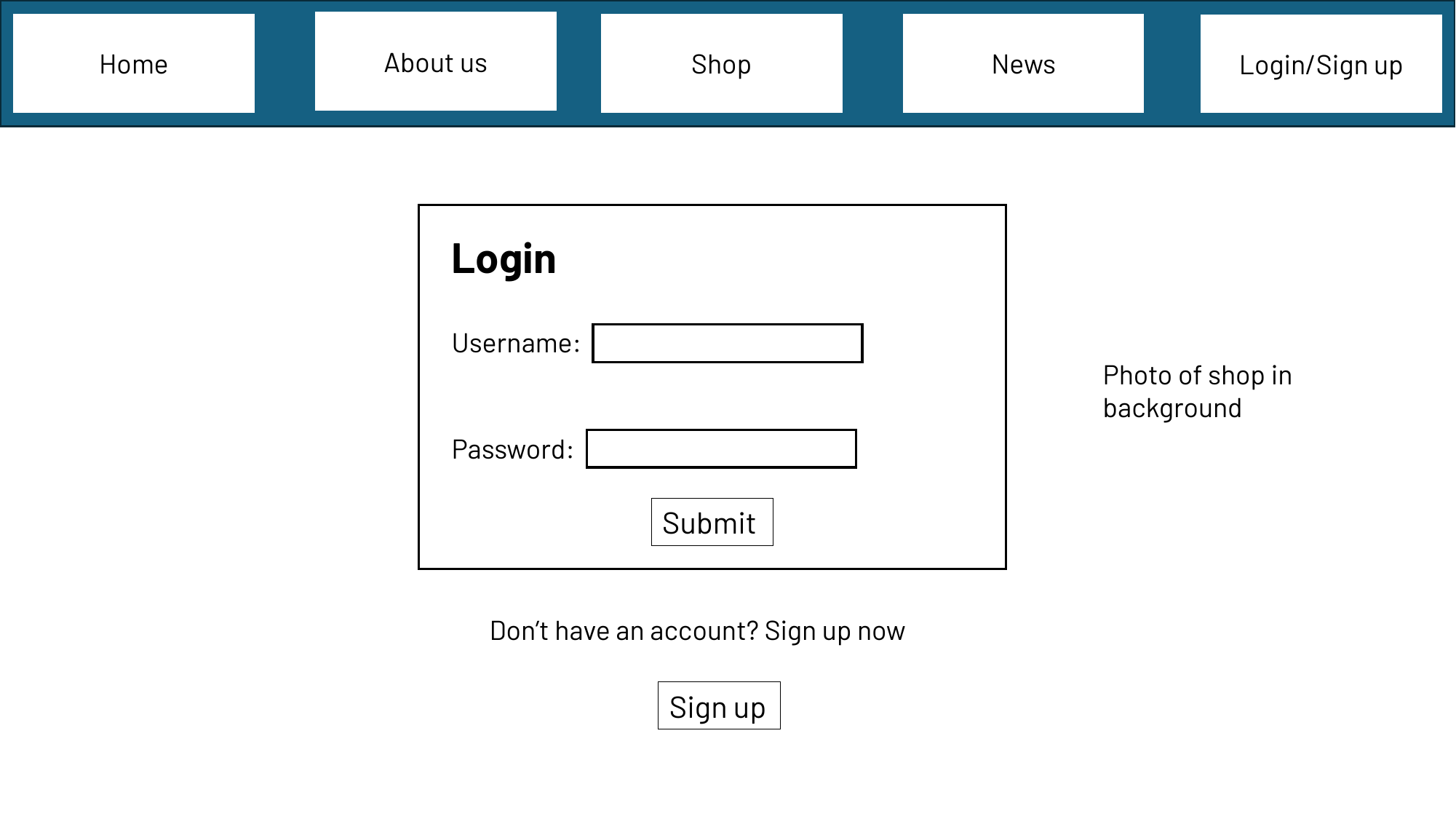

About us
Home
Shop
News
Login/Sign up

Login
Username:

Photo of shop in background
Password:

Submit
Don’t have an account? Sign up now
Sign up